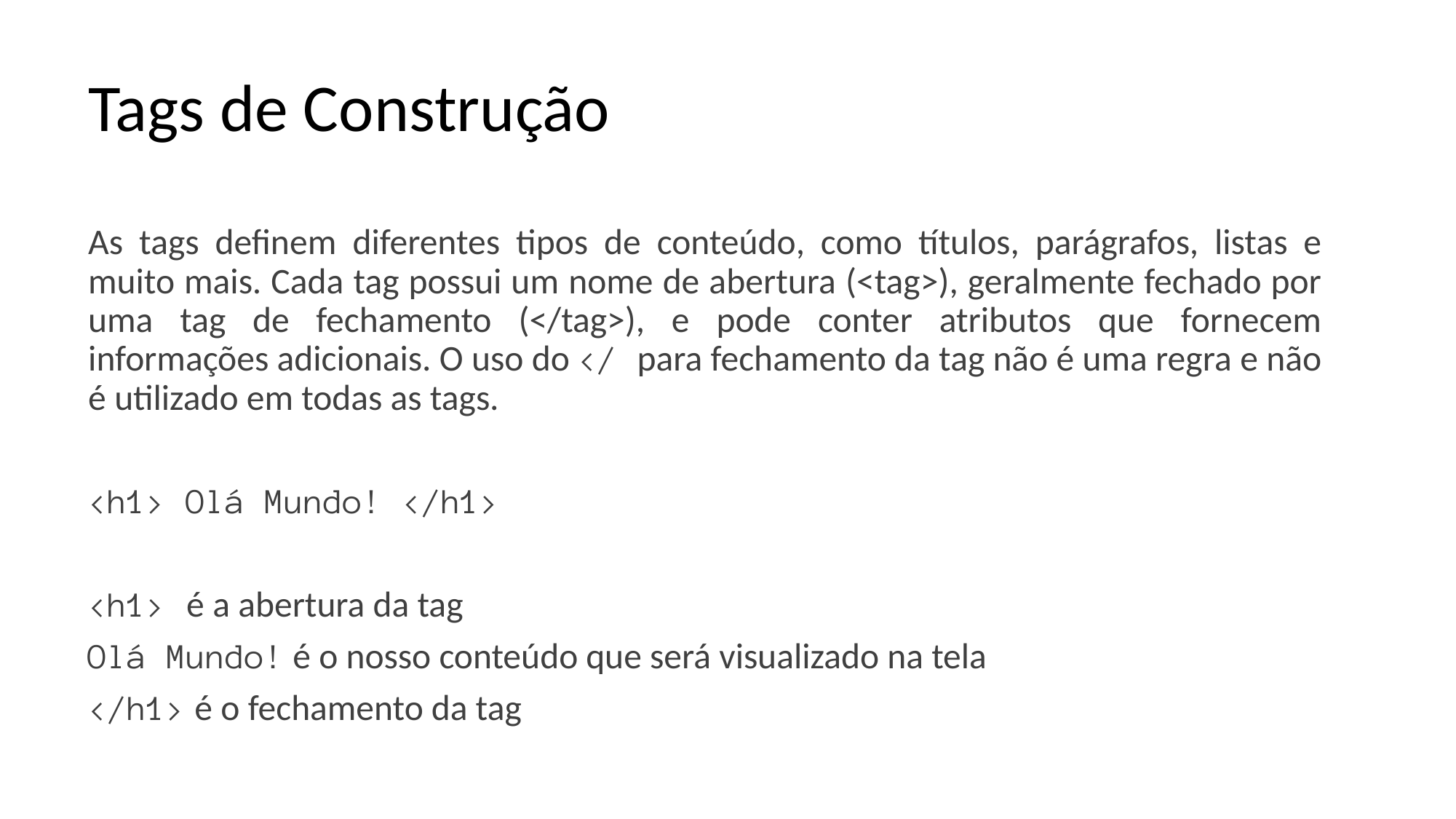

# Tags de Construção
As tags definem diferentes tipos de conteúdo, como títulos, parágrafos, listas e muito mais. Cada tag possui um nome de abertura (<tag>), geralmente fechado por uma tag de fechamento (</tag>), e pode conter atributos que fornecem informações adicionais. O uso do </ para fechamento da tag não é uma regra e não é utilizado em todas as tags.

<h1> Olá Mundo! </h1>

<h1> é a abertura da tag
Olá Mundo! é o nosso conteúdo que será visualizado na tela
</h1> é o fechamento da tag